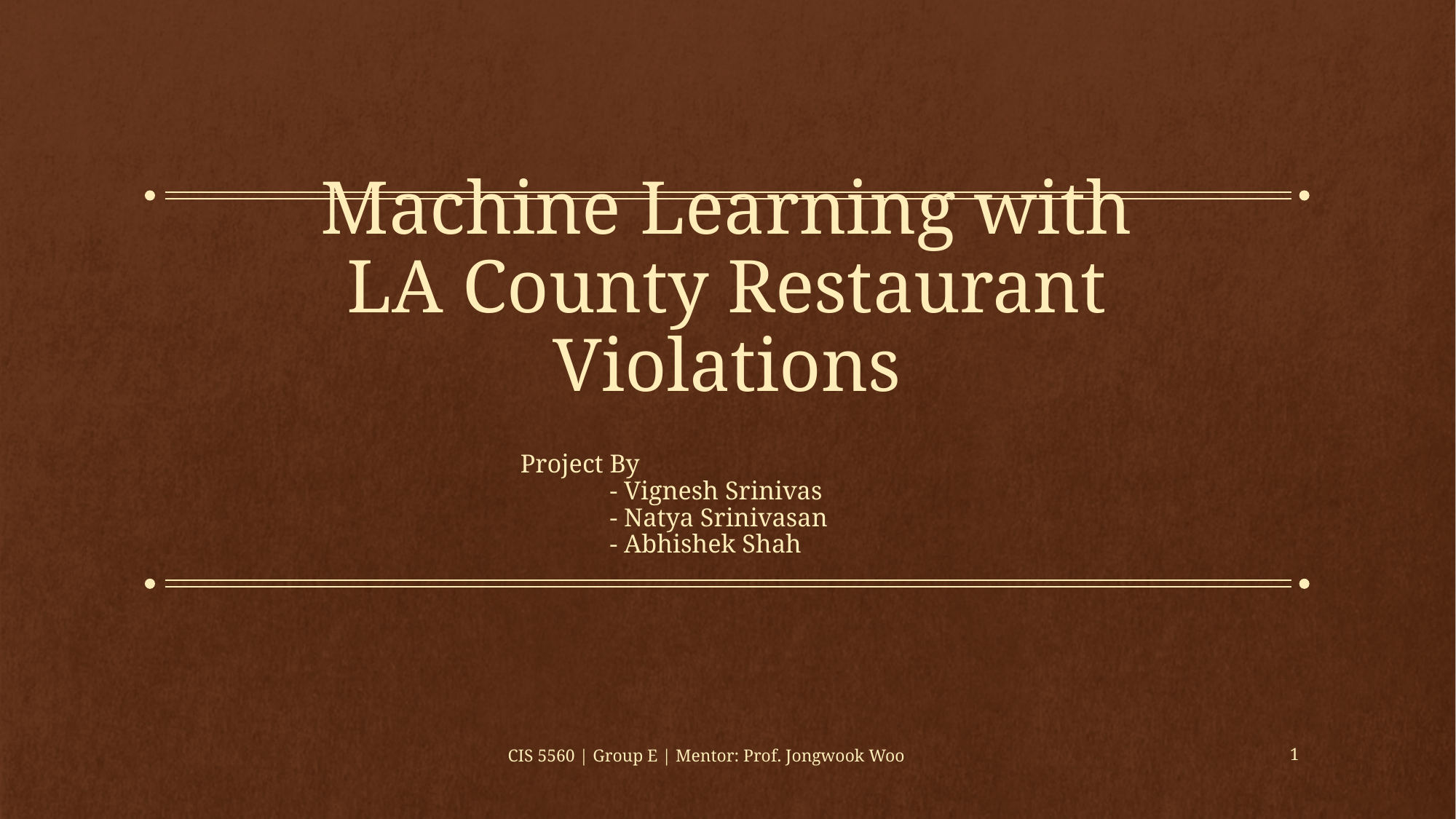

# Machine Learning with LA County Restaurant Violations
Project By
	- Vignesh Srinivas
	- Natya Srinivasan
	- Abhishek Shah
CIS 5560 | Group E | Mentor: Prof. Jongwook Woo
1